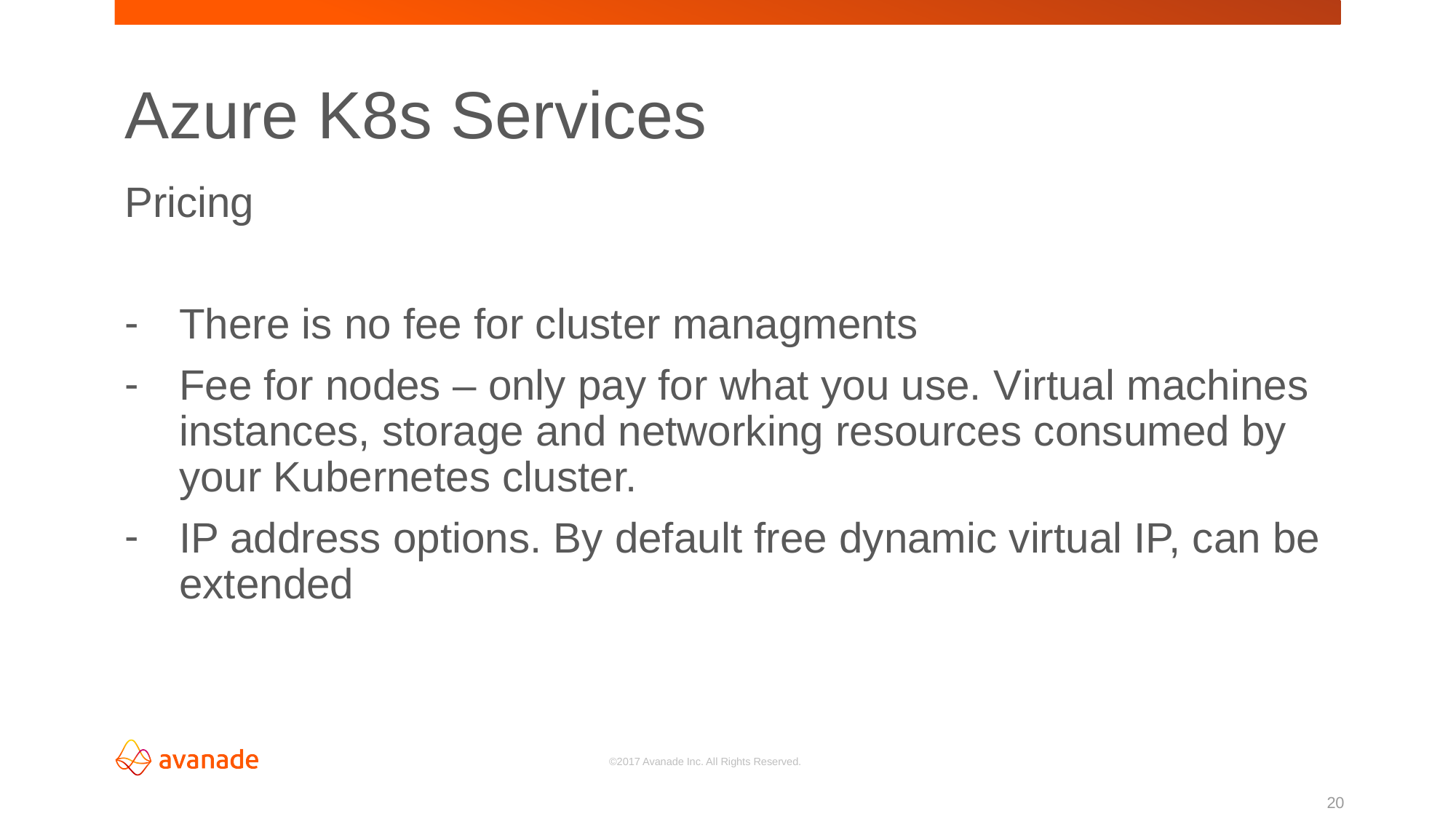

Azure K8s Services
Pricing

There is no fee for cluster managments
Fee for nodes – only pay for what you use. Virtual machines instances, storage and networking resources consumed by your Kubernetes cluster.
IP address options. By default free dynamic virtual IP, can be extended

20